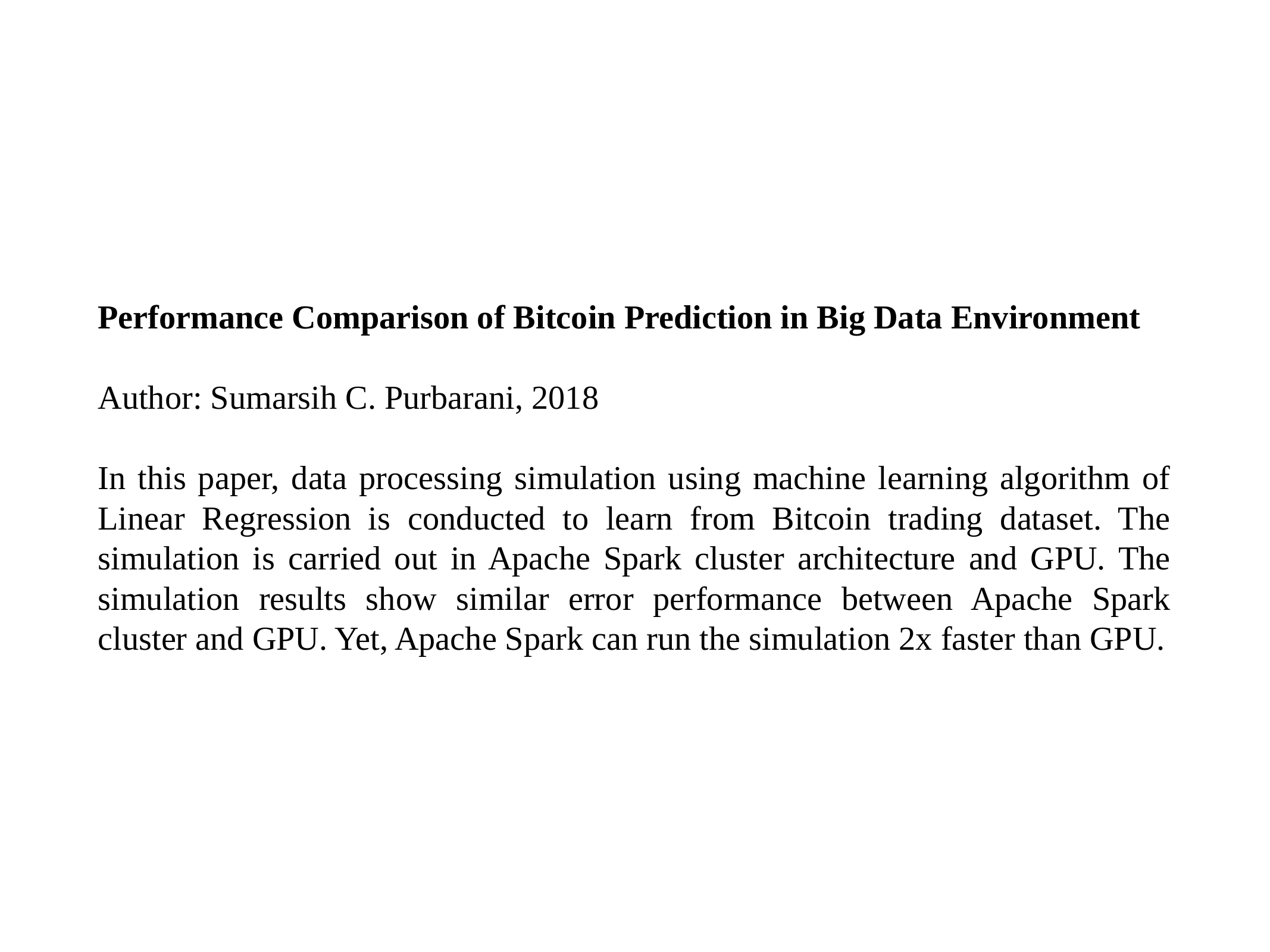

Performance Comparison of Bitcoin Prediction in Big Data Environment

Author: Sumarsih C. Purbarani, 2018

In this paper, data processing simulation using machine learning algorithm of Linear Regression is conducted to learn from Bitcoin trading dataset. The simulation is carried out in Apache Spark cluster architecture and GPU. The simulation results show similar error performance between Apache Spark cluster and GPU. Yet, Apache Spark can run the simulation 2x faster than GPU.